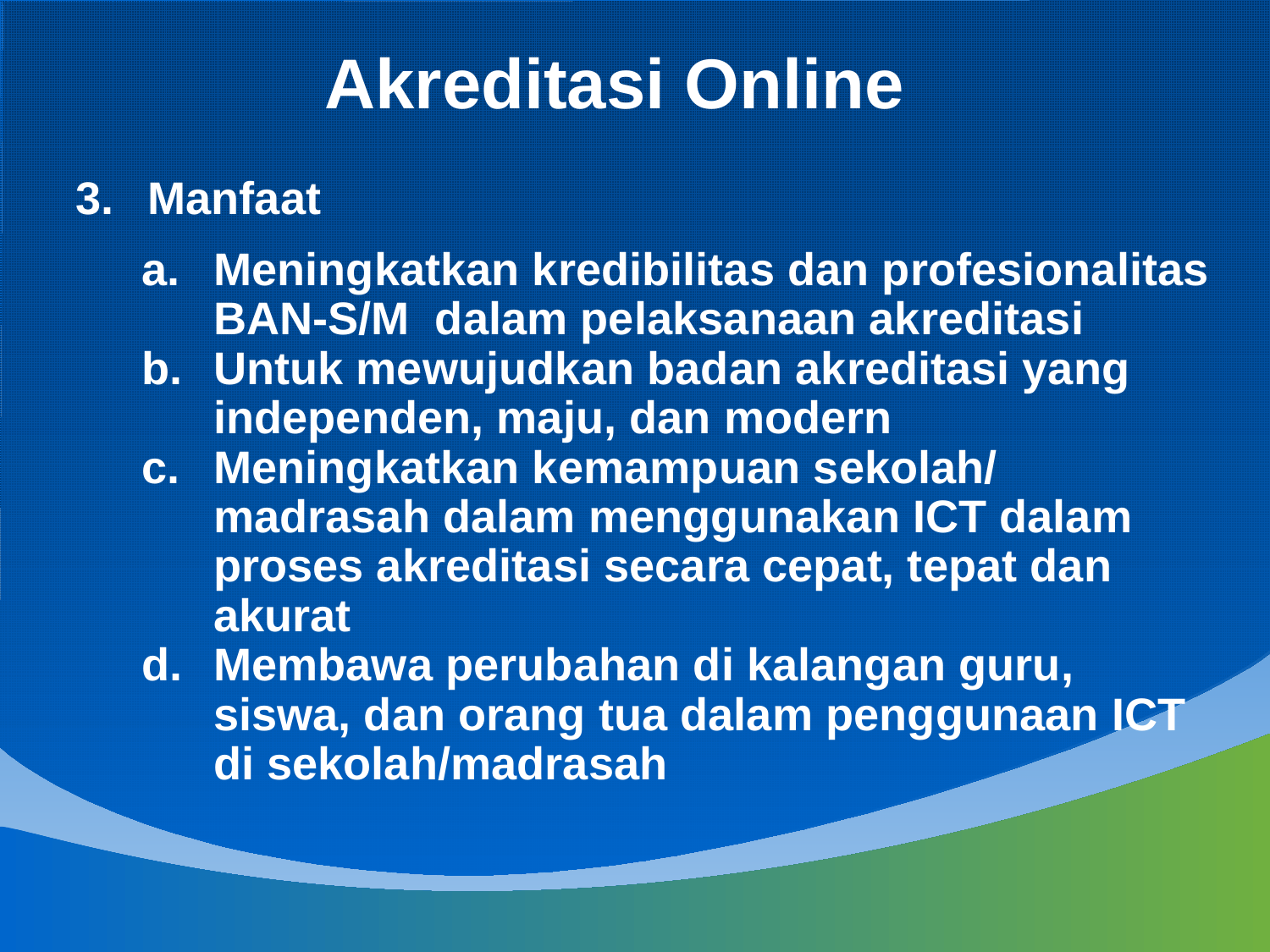

Akreditasi Online
Manfaat

Meningkatkan kredibilitas dan profesionalitas BAN-S/M  dalam pelaksanaan akreditasi
Untuk mewujudkan badan akreditasi yang independen, maju, dan modern
Meningkatkan kemampuan sekolah/ madrasah dalam menggunakan ICT dalam proses akreditasi secara cepat, tepat dan akurat
Membawa perubahan di kalangan guru, siswa, dan orang tua dalam penggunaan ICT di sekolah/madrasah